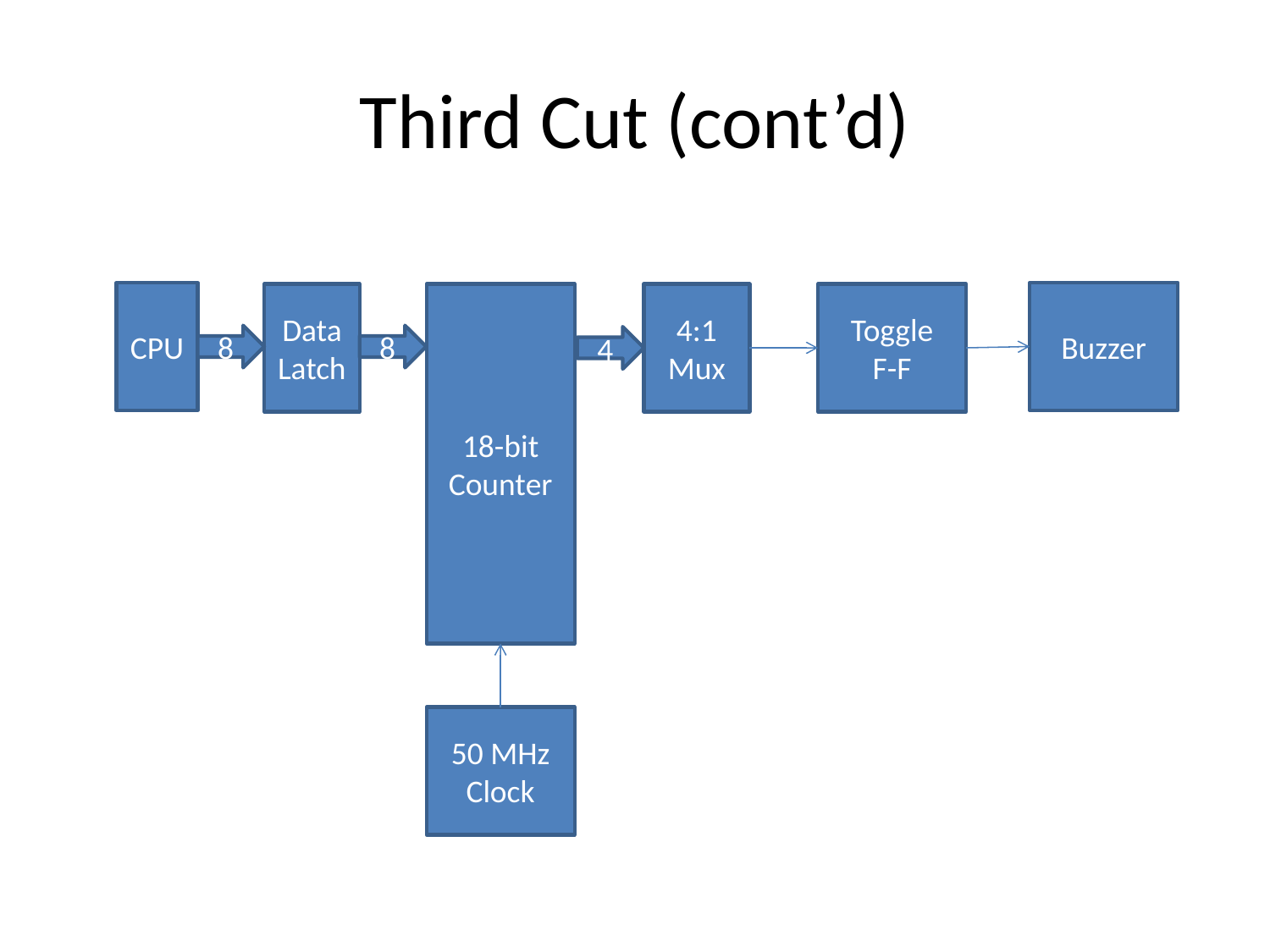

# Third Cut (cont’d)
Buzzer
CPU
Data
Latch
18-bit
Counter
4:1
Mux
Toggle
F-F
8
8
4
50 MHz
Clock